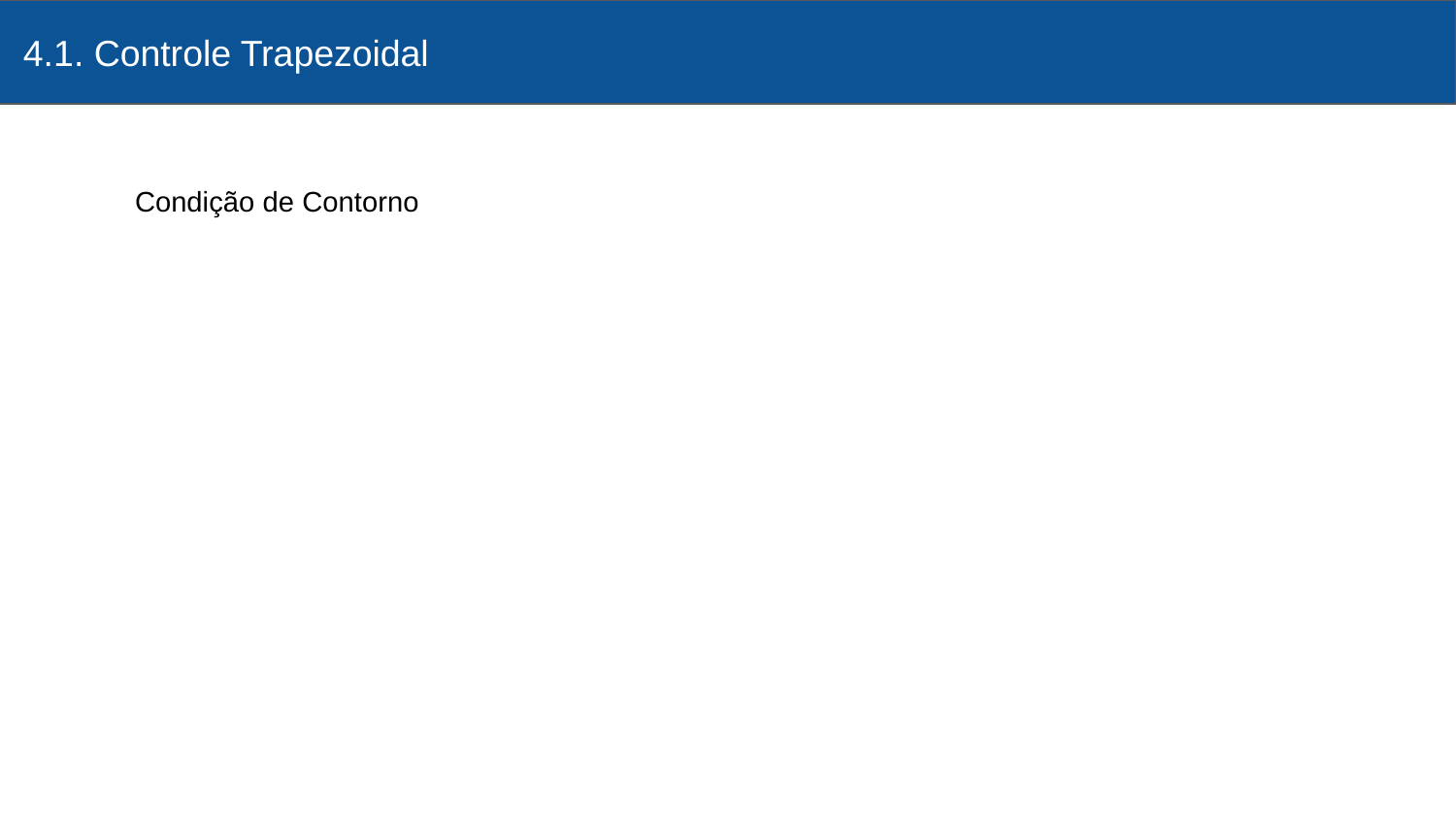

4.1. Controle Trapezoidal

# Asakadkjad
Condição de Contorno